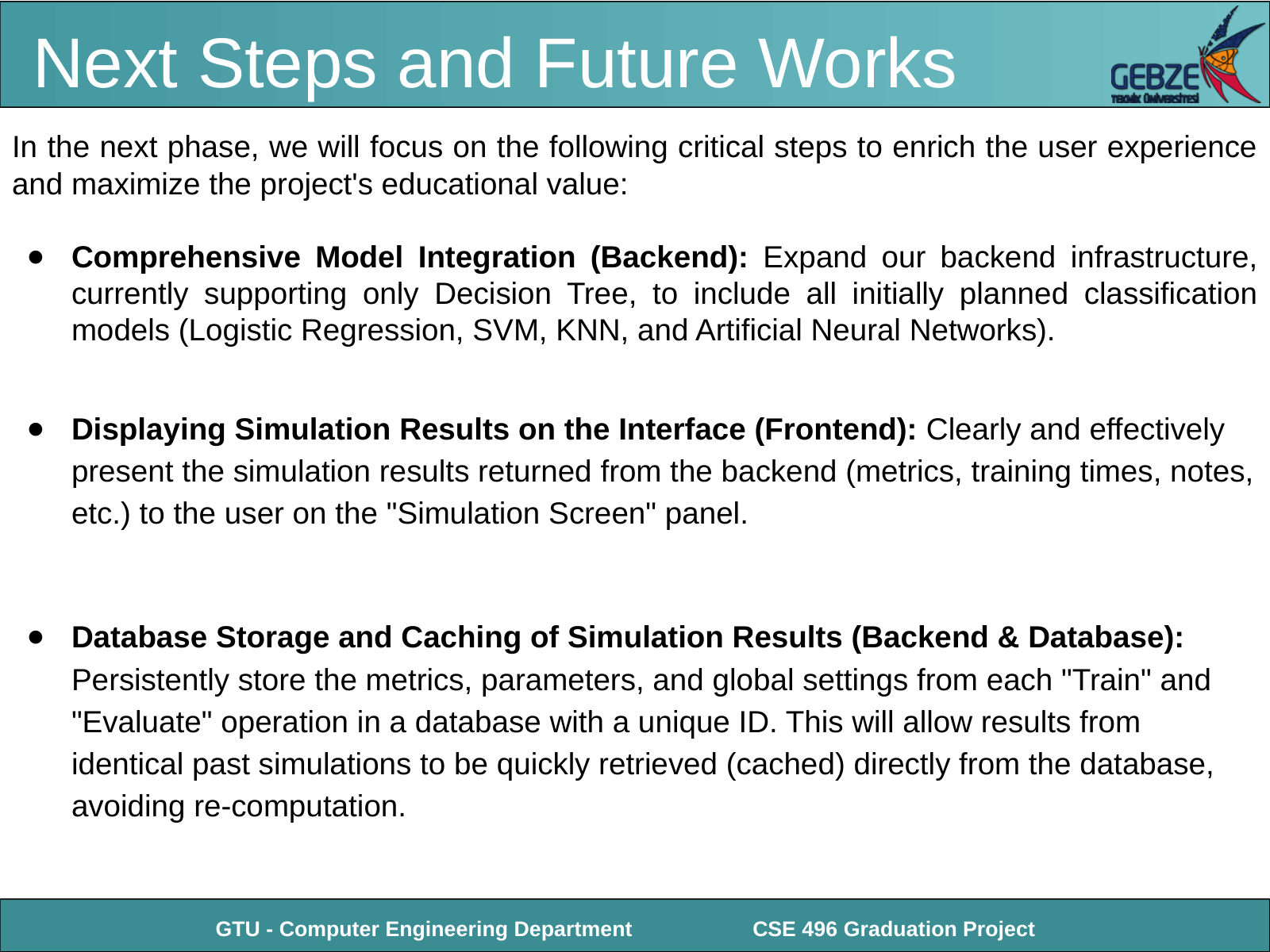

Next Steps and Future Works

In the next phase, we will focus on the following critical steps to enrich the user experience and maximize the project's educational value:

Comprehensive Model Integration (Backend): Expand our backend infrastructure, currently supporting only Decision Tree, to include all initially planned classification models (Logistic Regression, SVM, KNN, and Artificial Neural Networks).

Displaying Simulation Results on the Interface (Frontend): Clearly and effectively present the simulation results returned from the backend (metrics, training times, notes, etc.) to the user on the "Simulation Screen" panel.

Database Storage and Caching of Simulation Results (Backend & Database): Persistently store the metrics, parameters, and global settings from each "Train" and "Evaluate" operation in a database with a unique ID. This will allow results from identical past simulations to be quickly retrieved (cached) directly from the database, avoiding re-computation.

GTU - Computer Engineering Department
CSE 496 Graduation Project
BİL 495/496 Bitirme Projesi
GTÜ - Bilgisayar Mühendisliği Bölümü